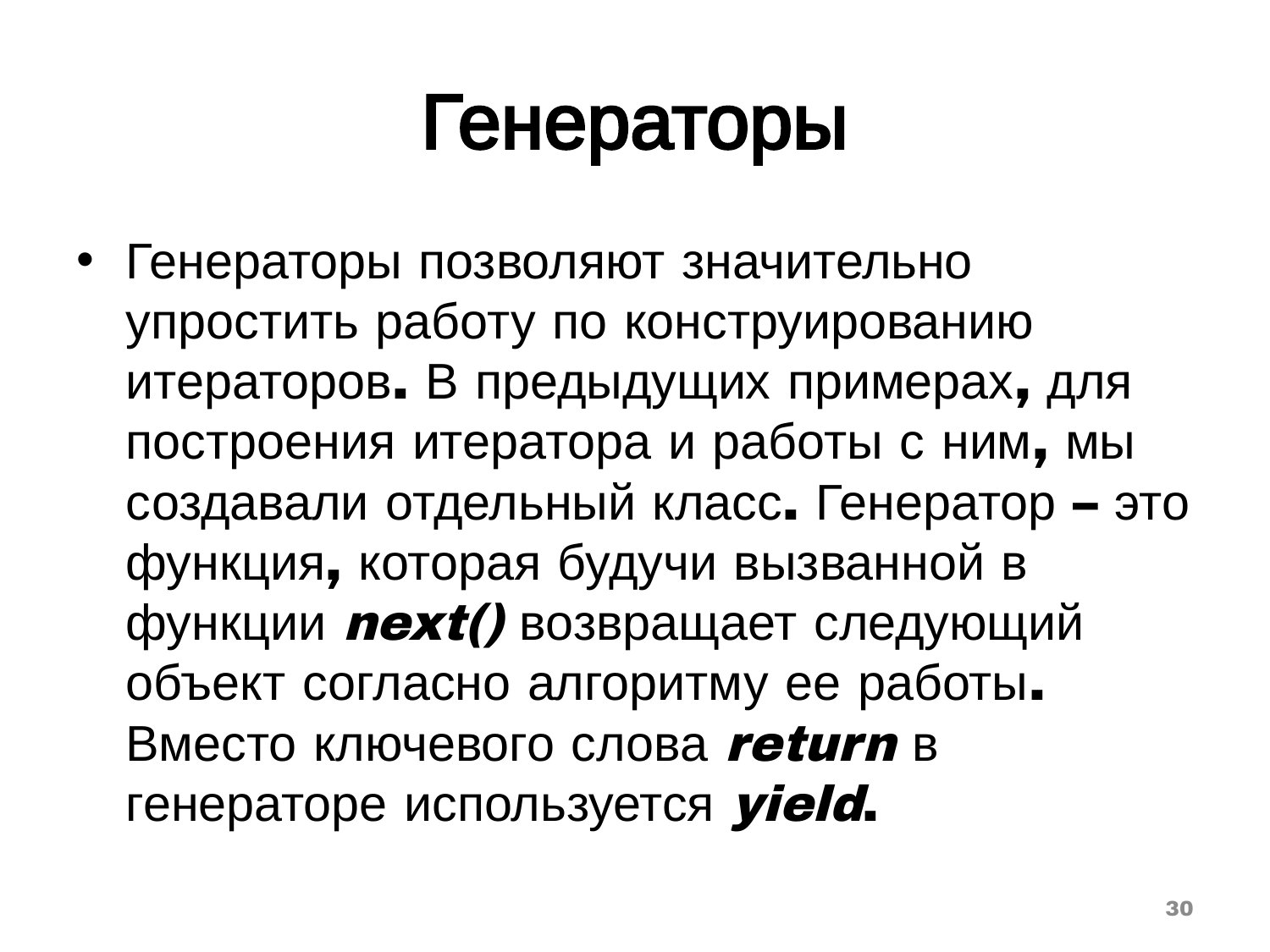

# Генераторы
Генераторы позволяют значительно упростить работу по конструированию итераторов. В предыдущих примерах, для построения итератора и работы с ним, мы создавали отдельный класс. Генератор – это функция, которая будучи вызванной в функции next() возвращает следующий объект согласно алгоритму ее работы. Вместо ключевого слова return в генераторе используется yield.
30